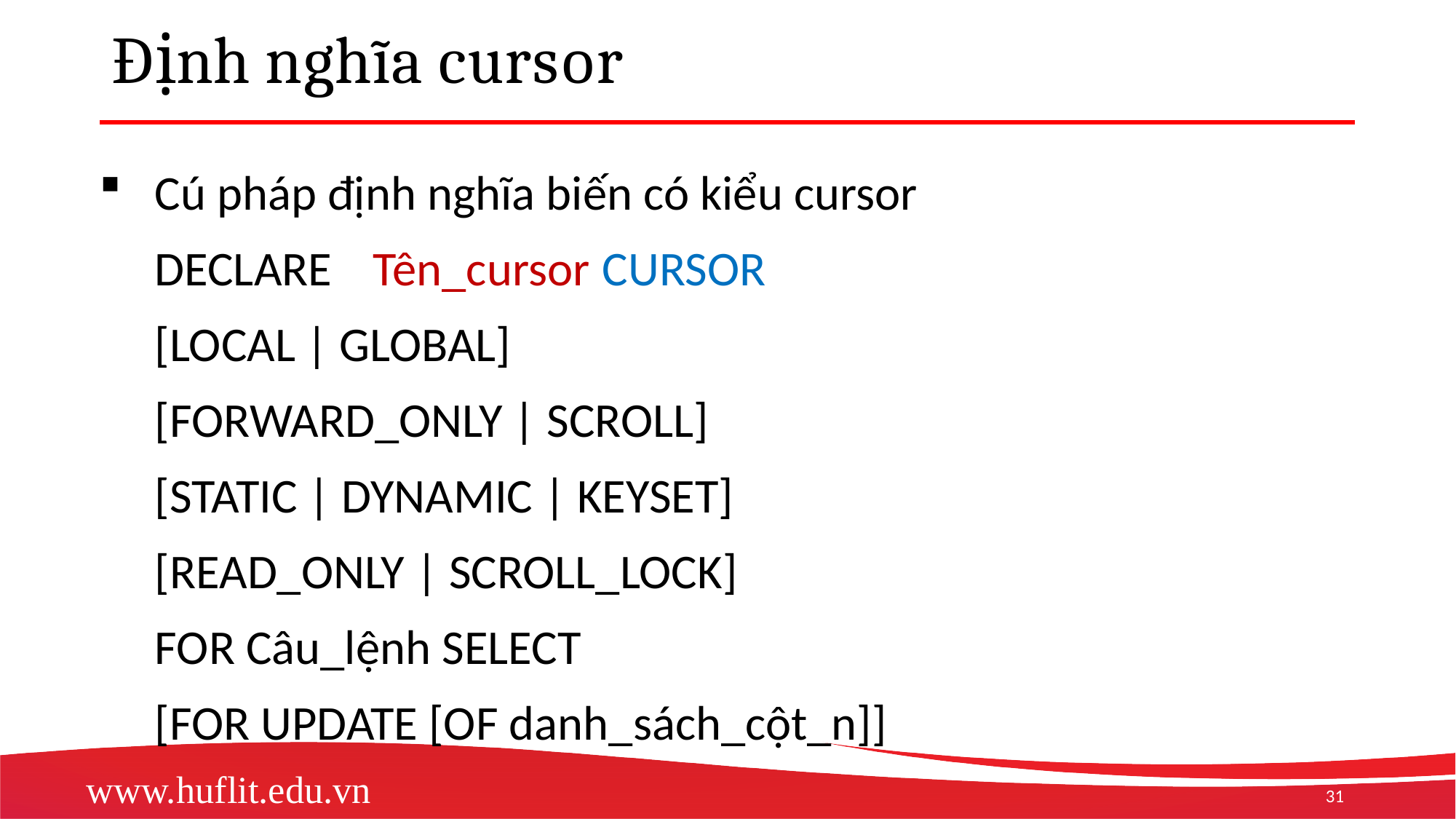

# Định nghĩa cursor
Cú pháp định nghĩa biến có kiểu cursor
	DECLARE	Tên_cursor	 CURSOR
	[LOCAL | GLOBAL]
	[FORWARD_ONLY | SCROLL]
	[STATIC | DYNAMIC | KEYSET]
	[READ_ONLY | SCROLL_LOCK]
	FOR Câu_lệnh SELECT
	[FOR UPDATE [OF danh_sách_cột_n]]
31